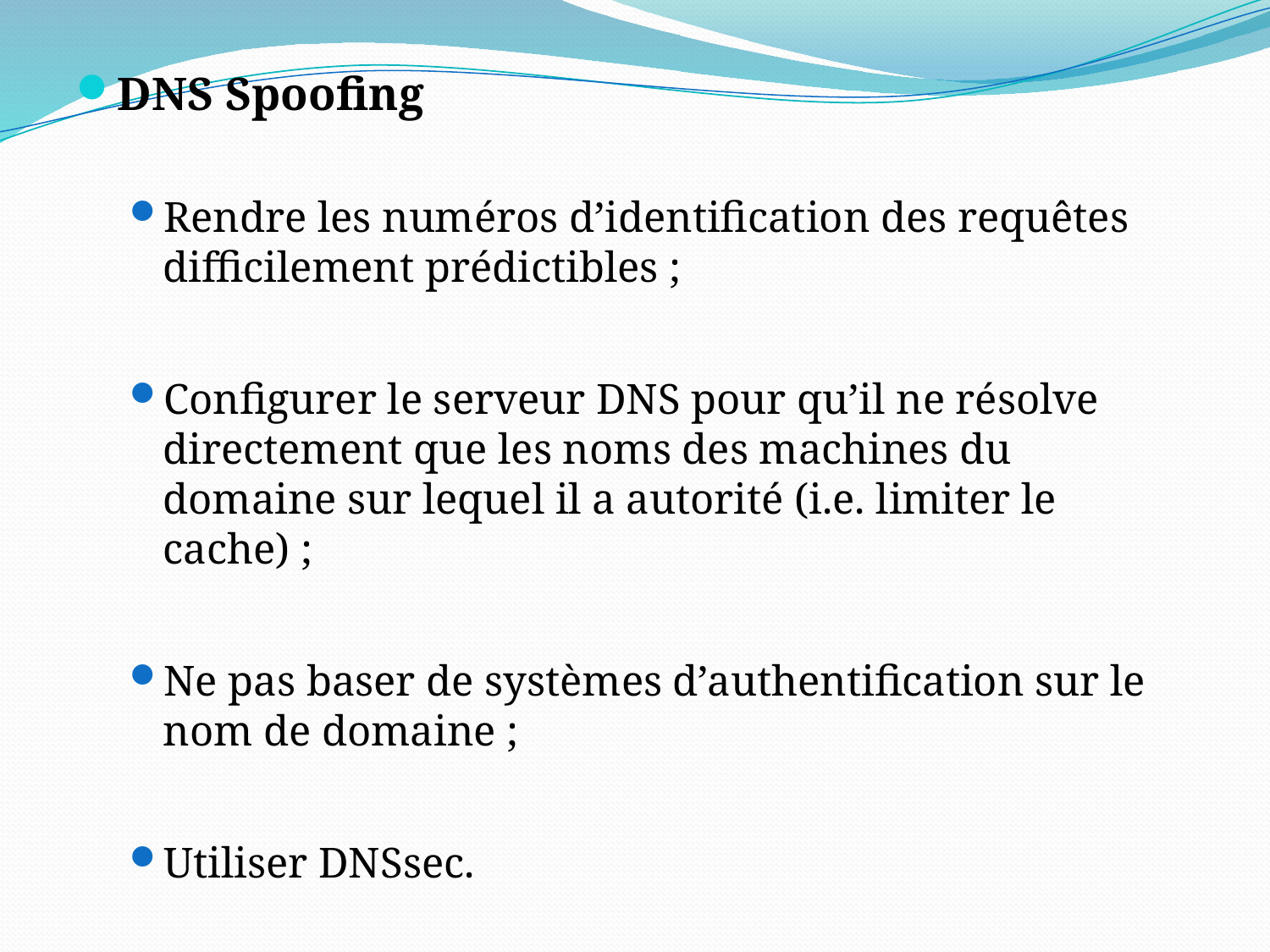

DNS Spoofing

Rendre les numéros d’identification des requêtes difficilement prédictibles ;

Configurer le serveur DNS pour qu’il ne résolve directement que les noms des machines du domaine sur lequel il a autorité (i.e. limiter le cache) ;

Ne pas baser de systèmes d’authentification sur le nom de domaine ;

Utiliser DNSsec.